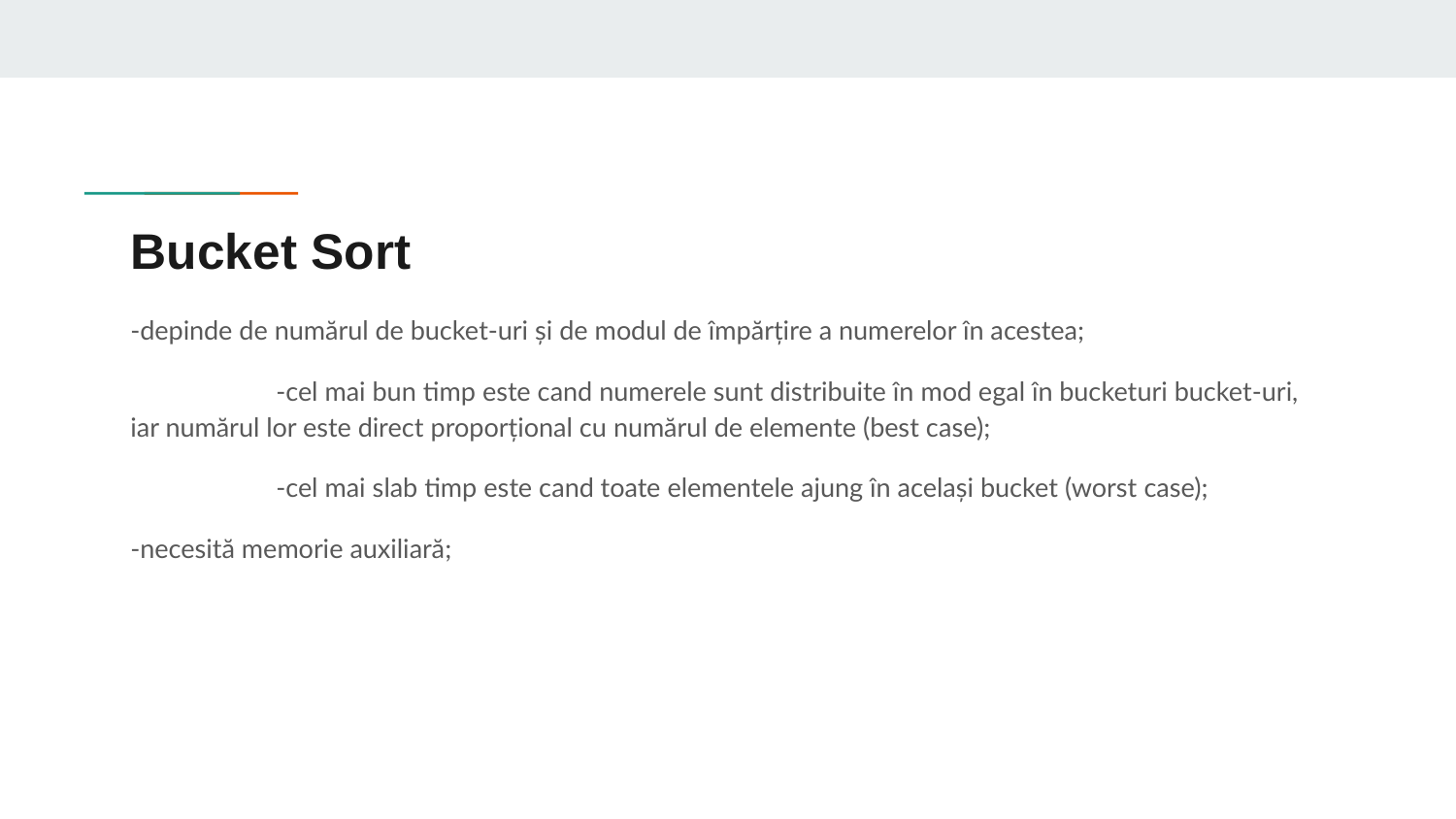

# Bucket Sort
-depinde de numărul de bucket-uri și de modul de împărțire a numerelor în acestea;
	-cel mai bun timp este cand numerele sunt distribuite în mod egal în bucketuri bucket-uri, iar numărul lor este direct proporțional cu numărul de elemente (best case);
	-cel mai slab timp este cand toate elementele ajung în același bucket (worst case);
-necesită memorie auxiliară;